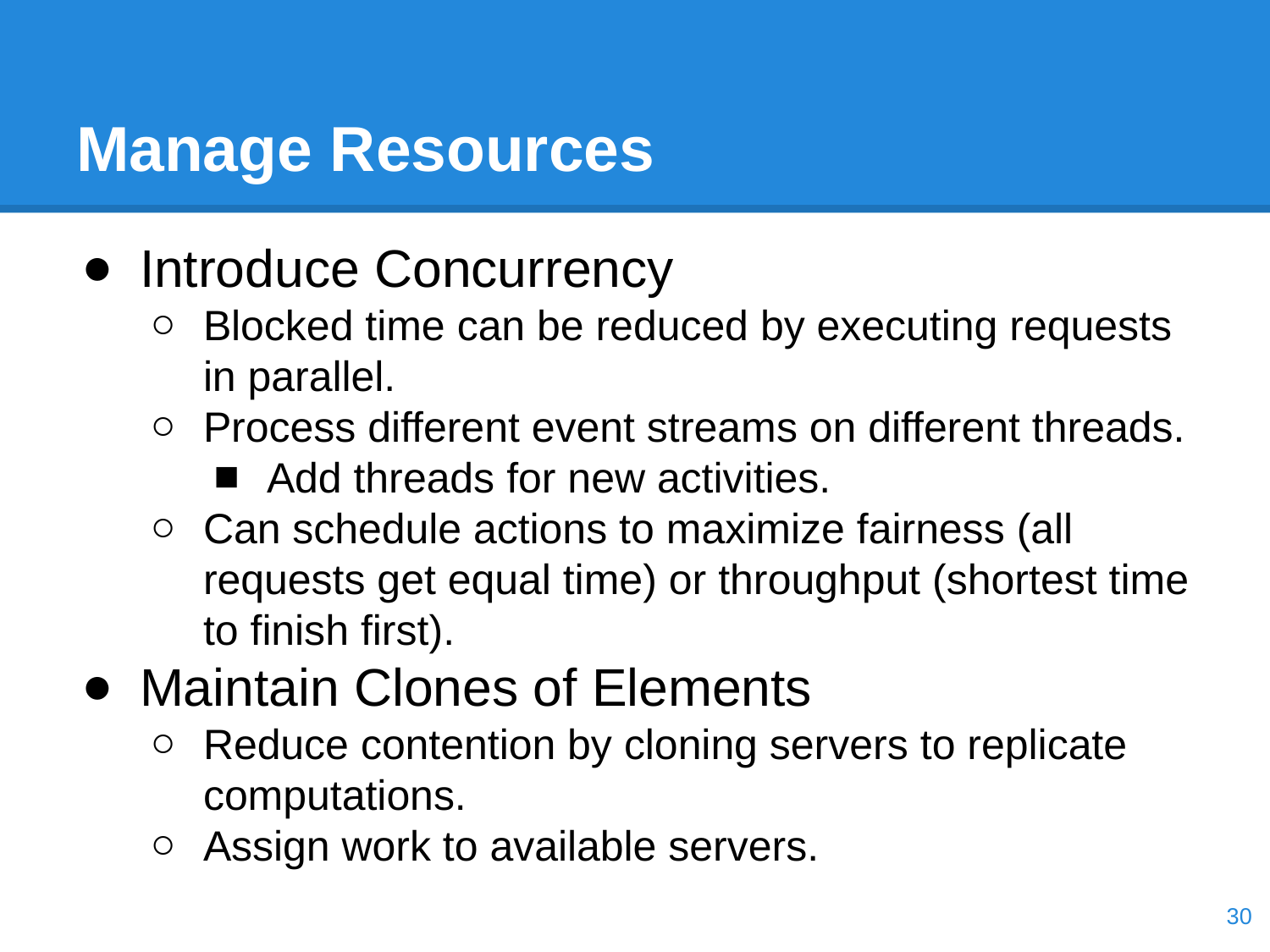

# Manage Resources
Introduce Concurrency
Blocked time can be reduced by executing requests in parallel.
Process different event streams on different threads.
Add threads for new activities.
Can schedule actions to maximize fairness (all requests get equal time) or throughput (shortest time to finish first).
Maintain Clones of Elements
Reduce contention by cloning servers to replicate computations.
Assign work to available servers.
30